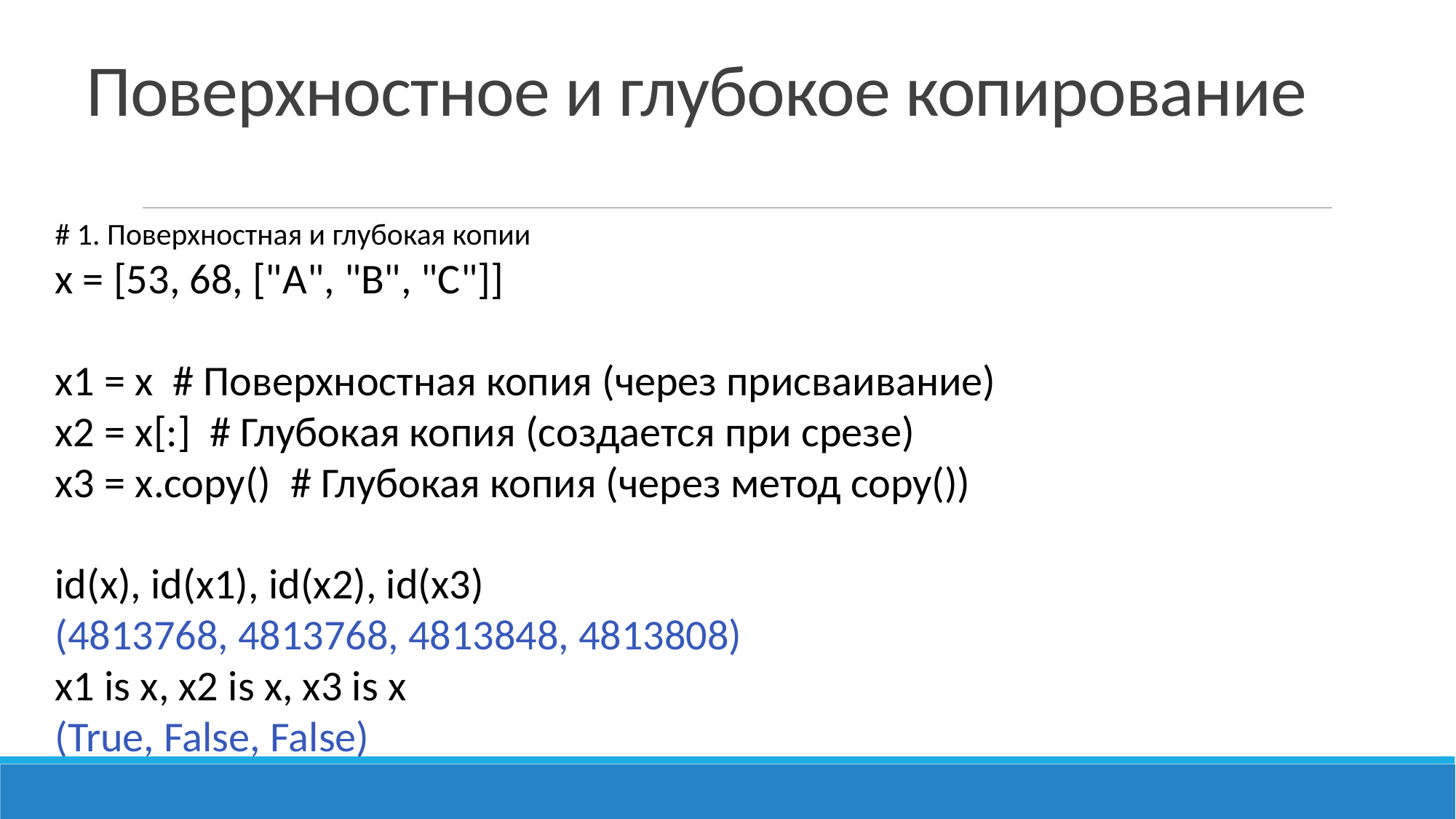

# Поверхностное и глубокое копирование
# 1. Поверхностная и глубокая копии
x = [53, 68, ["А", "В", "С"]]

x1 = x  # Поверхностная копия (через присваивание)
x2 = x[:]  # Глубокая копия (создается при срезе)
x3 = x.copy()  # Глубокая копия (через метод copy())

id(x), id(x1), id(x2), id(x3)
(4813768, 4813768, 4813848, 4813808)
x1 is x, x2 is x, x3 is x
(True, False, False)